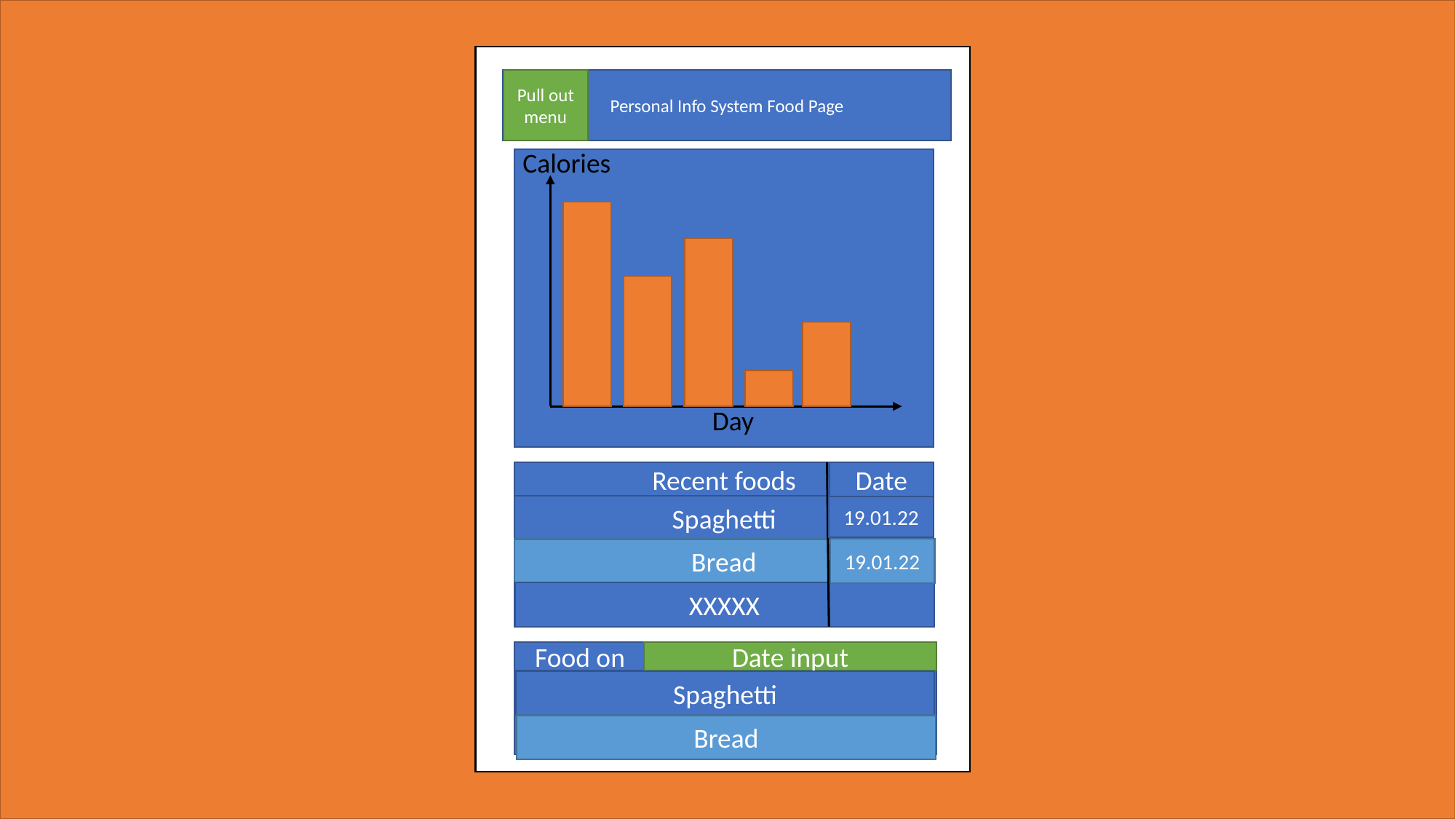

Personal Info System Food Page
Pull out menu
Calories

Day
Recent foods
Date
Spaghetti
19.01.22
19.01.22
Bread
XXXXX
Date input

Food on
Spaghetti
Bread